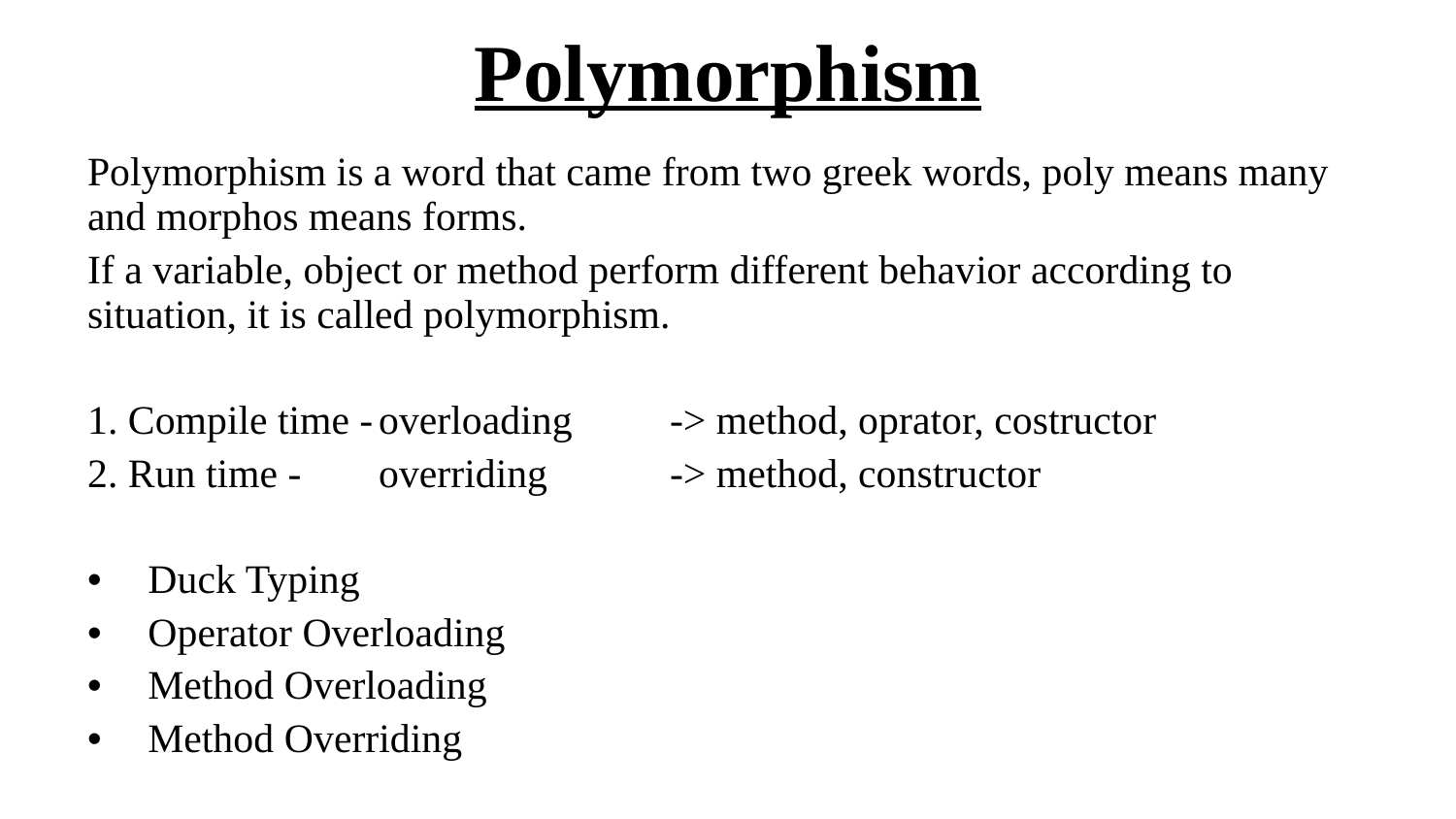

# Polymorphism
Polymorphism is a word that came from two greek words, poly means many and morphos means forms.
If a variable, object or method perform different behavior according to situation, it is called polymorphism.

1. Compile time -	overloading	-> method, oprator, costructor
2. Run time -	overriding	-> method, constructor

Duck Typing
Operator Overloading
Method Overloading
Method Overriding